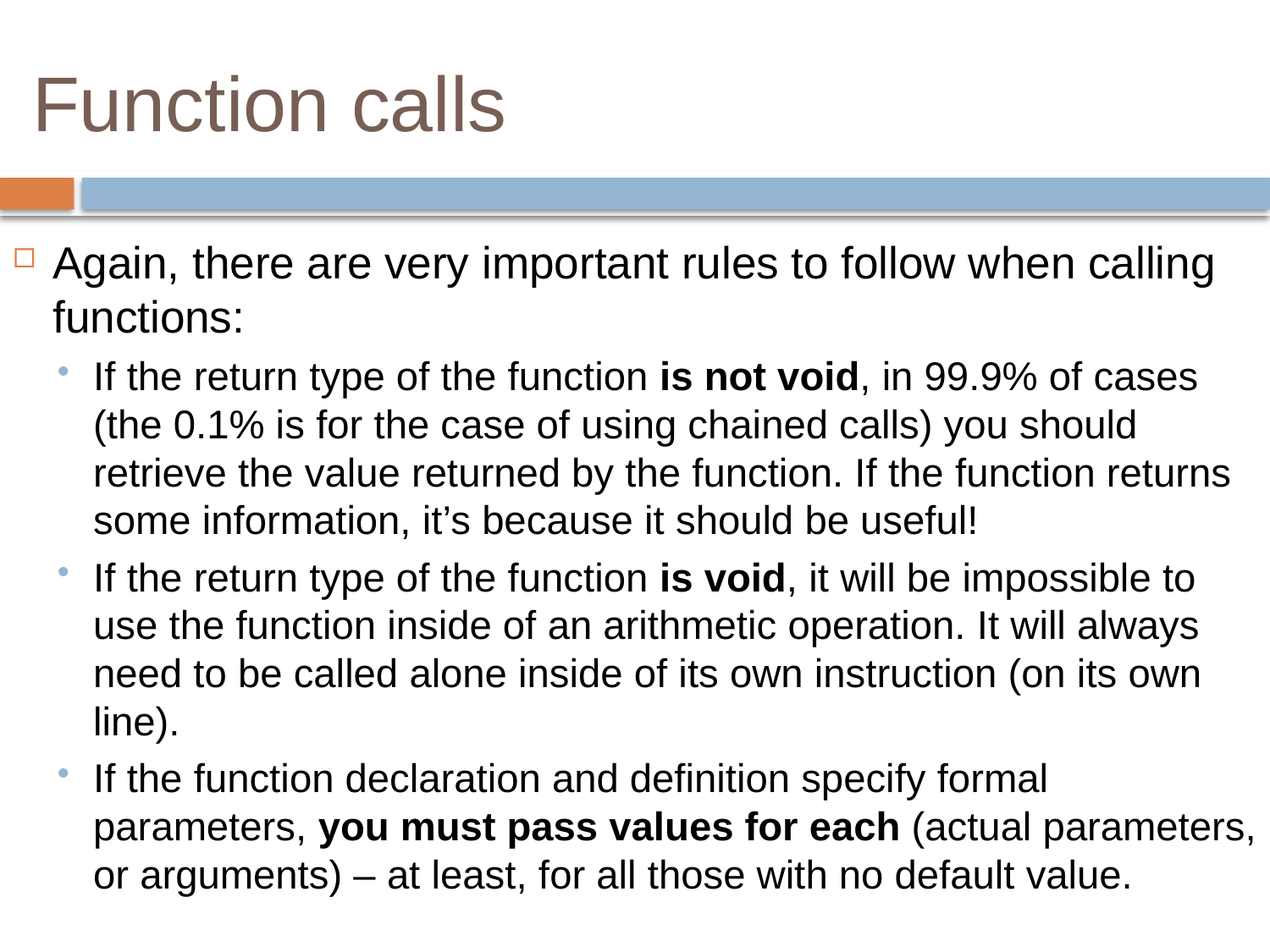

# Function calls
Again, there are very important rules to follow when calling functions:
If the return type of the function is not void, in 99.9% of cases (the 0.1% is for the case of using chained calls) you should retrieve the value returned by the function. If the function returns some information, it’s because it should be useful!
If the return type of the function is void, it will be impossible to use the function inside of an arithmetic operation. It will always need to be called alone inside of its own instruction (on its own line).
If the function declaration and definition specify formal parameters, you must pass values for each (actual parameters, or arguments) – at least, for all those with no default value.